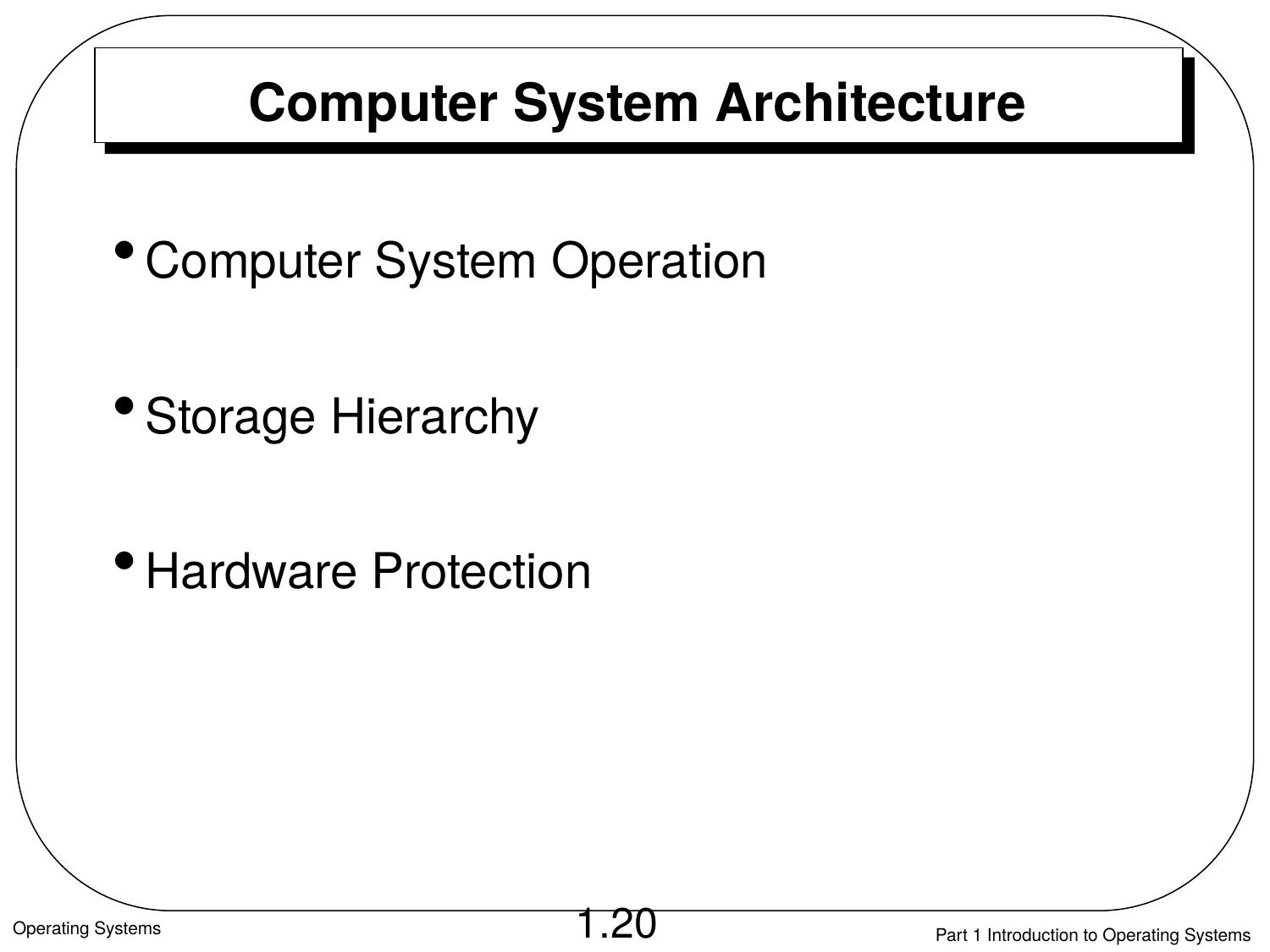

# Computer System Architecture
Computer System Operation

Storage Hierarchy

Hardware Protection
Operating Systems